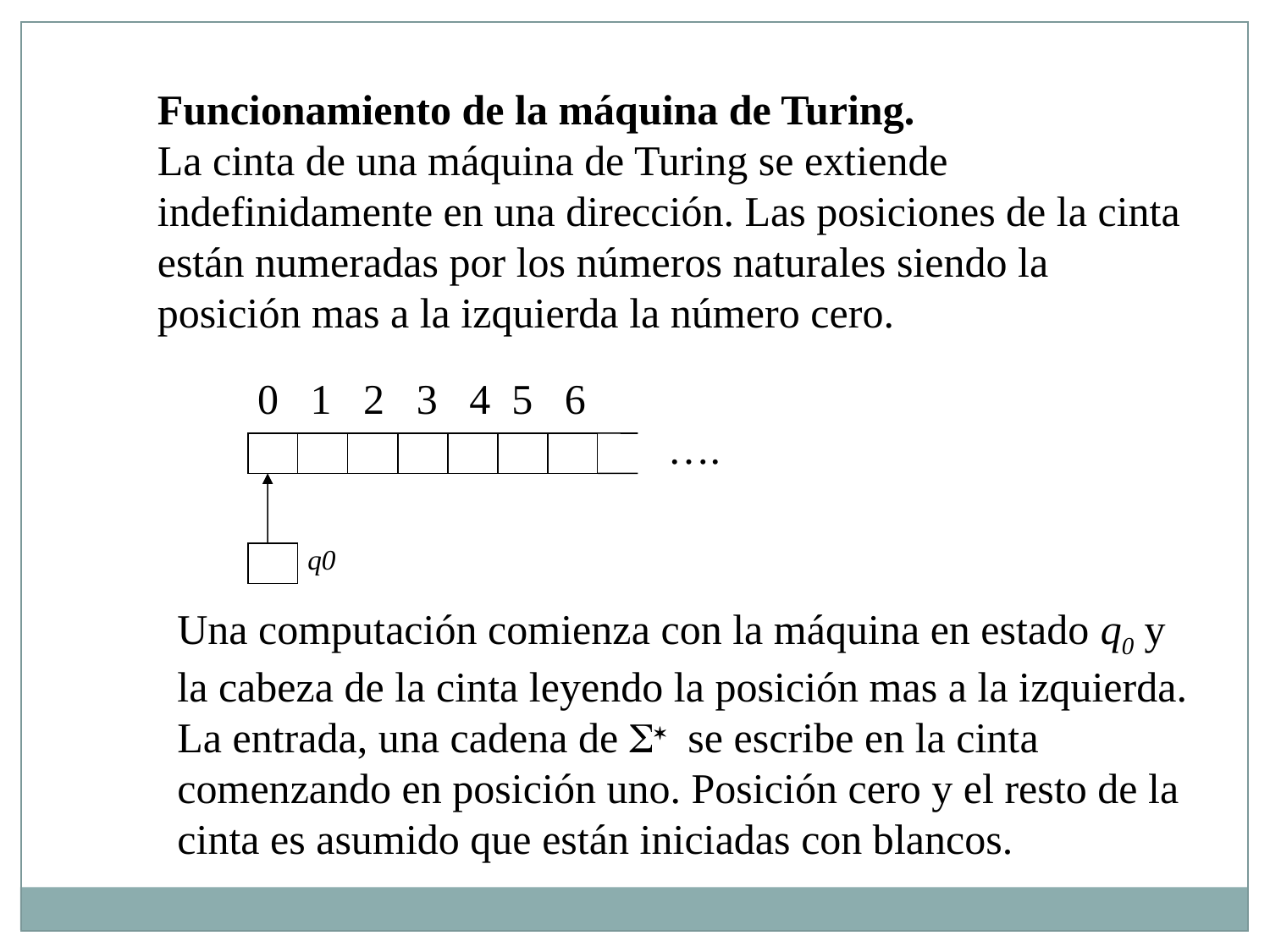

Funcionamiento de la máquina de Turing.
La cinta de una máquina de Turing se extiende indefinidamente en una dirección. Las posiciones de la cinta están numeradas por los números naturales siendo la posición mas a la izquierda la número cero.
0   1   2   3   4  5   6
….

q0

Una computación comienza con la máquina en estado q0 y la cabeza de la cinta leyendo la posición mas a la izquierda. La entrada, una cadena de Σ∗ se escribe en la cinta comenzando en posición uno. Posición cero y el resto de la cinta es asumido que están iniciadas con blancos.